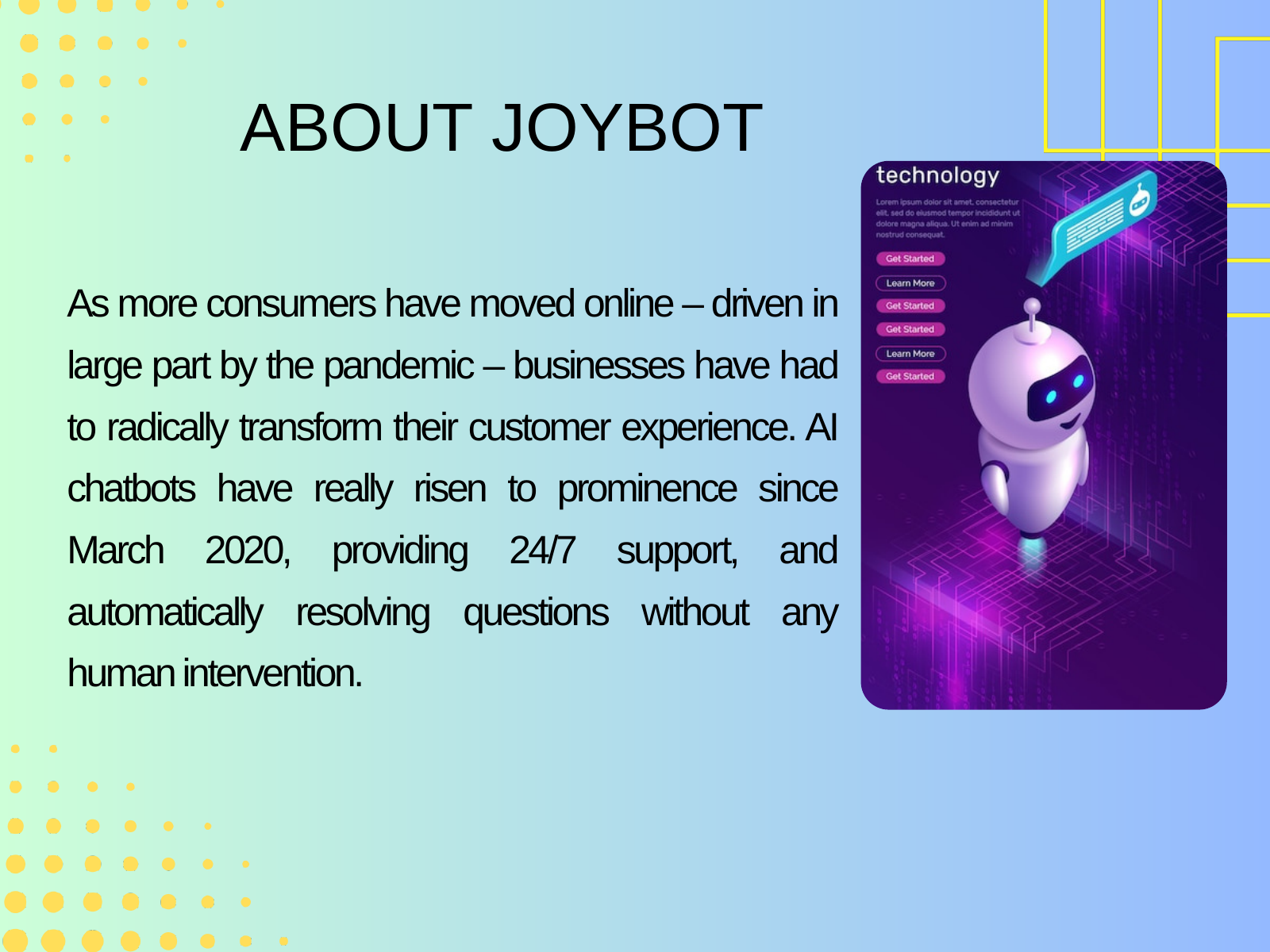

ABOUT JOYBOT

As more consumers have moved online – driven in large part by the pandemic – businesses have had to radically transform their customer experience. AI chatbots have really risen to prominence since March 2020, providing 24/7 support, and automatically resolving questions without any human intervention.